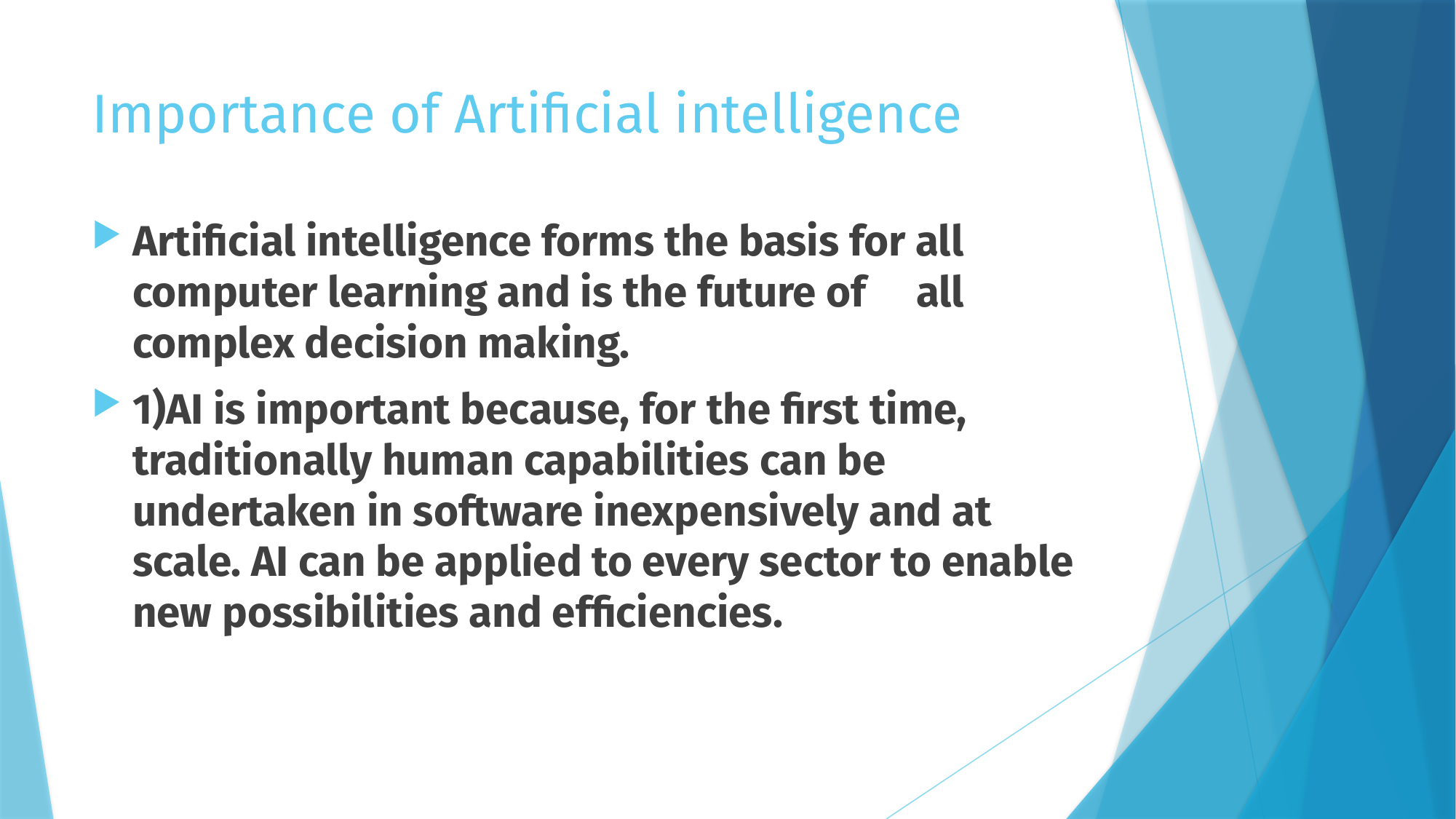

# Importance of Artificial intelligence
Artificial intelligence forms the basis for all computer learning and is the future of     all complex decision making.
1)AI is important because, for the first time, traditionally human capabilities can be undertaken in software inexpensively and at scale. AI can be applied to every sector to enable new possibilities and efficiencies.